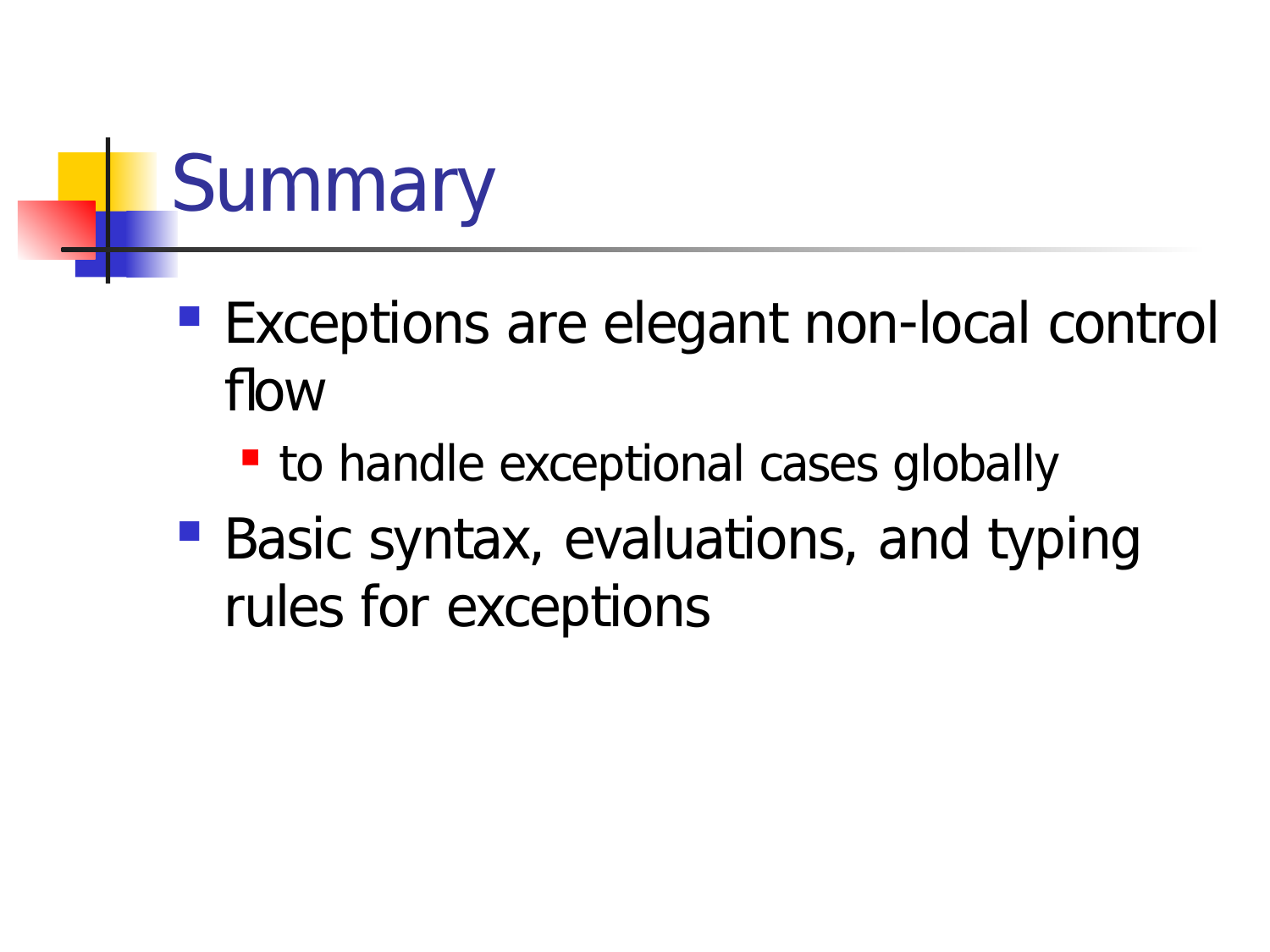

# Summary
Exceptions are elegant non-local control flow
to handle exceptional cases globally
Basic syntax, evaluations, and typing rules for exceptions